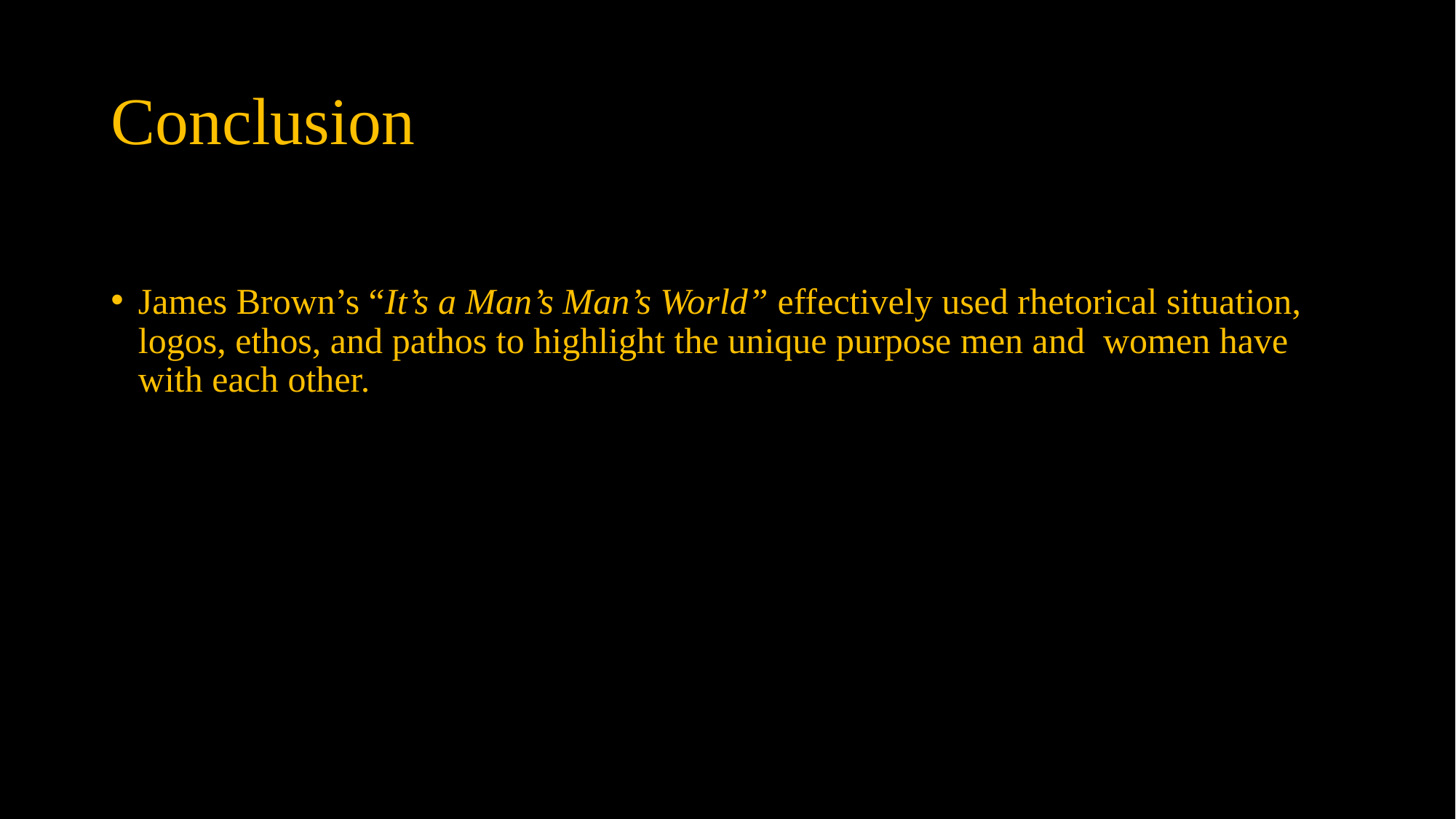

# Conclusion

James Brown’s “It’s a Man’s Man’s World” effectively used rhetorical situation, logos, ethos, and pathos to highlight the unique purpose men and  women have with each other.